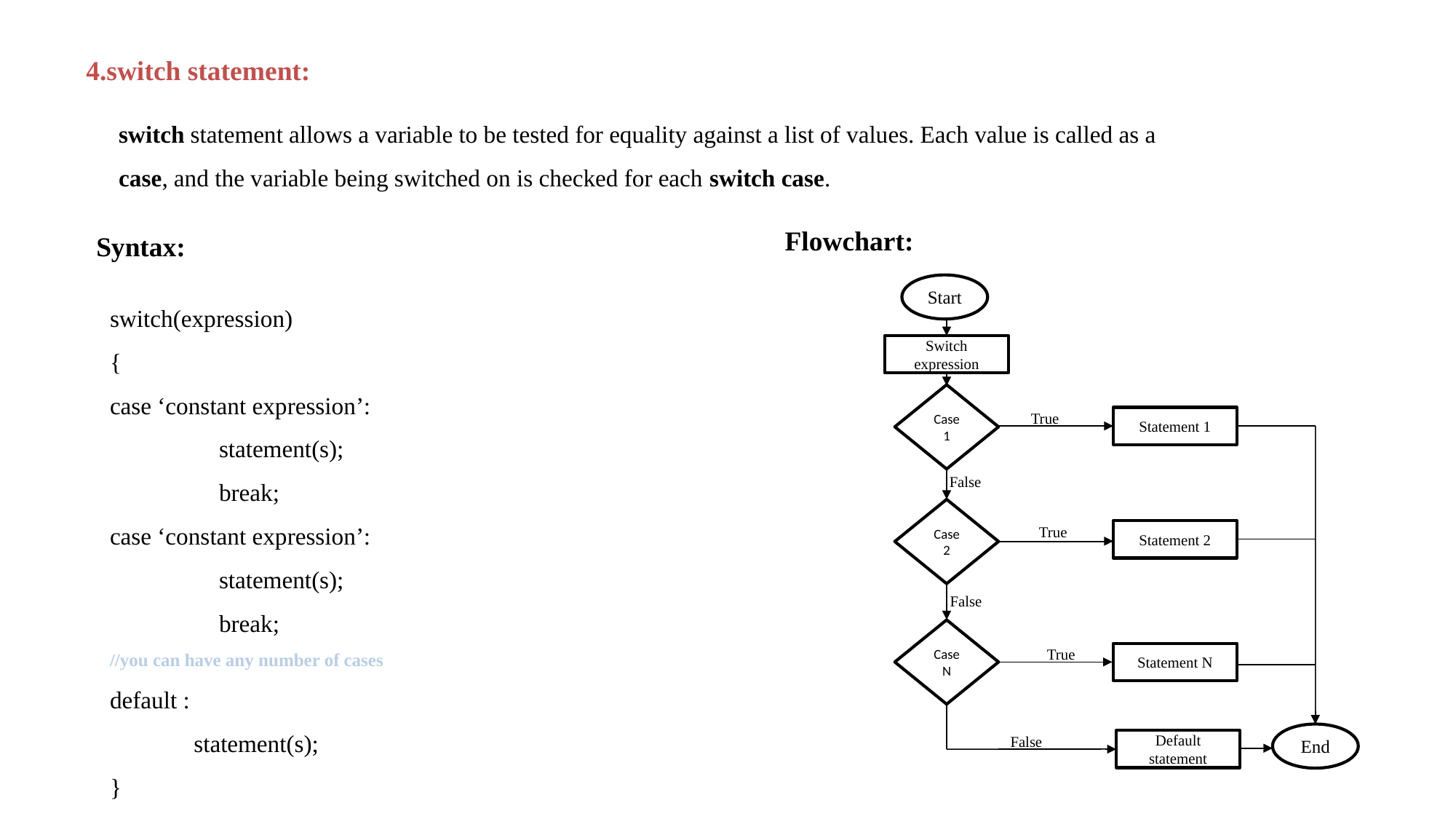

4.switch statement:
switch statement allows a variable to be tested for equality against a list of values. Each value is called as a case, and the variable being switched on is checked for each switch case.
Flowchart:
Syntax:
Start
switch(expression)
{
case ‘constant expression’:
	statement(s);
	break;
case ‘constant expression’:
	statement(s);
	break;
//you can have any number of cases
default :
              statement(s);
}
Switch expression
Case 1
True
Statement 1
False
Case 2
True
Statement 2
False
Case N
True
Statement N
End
False
Default statement